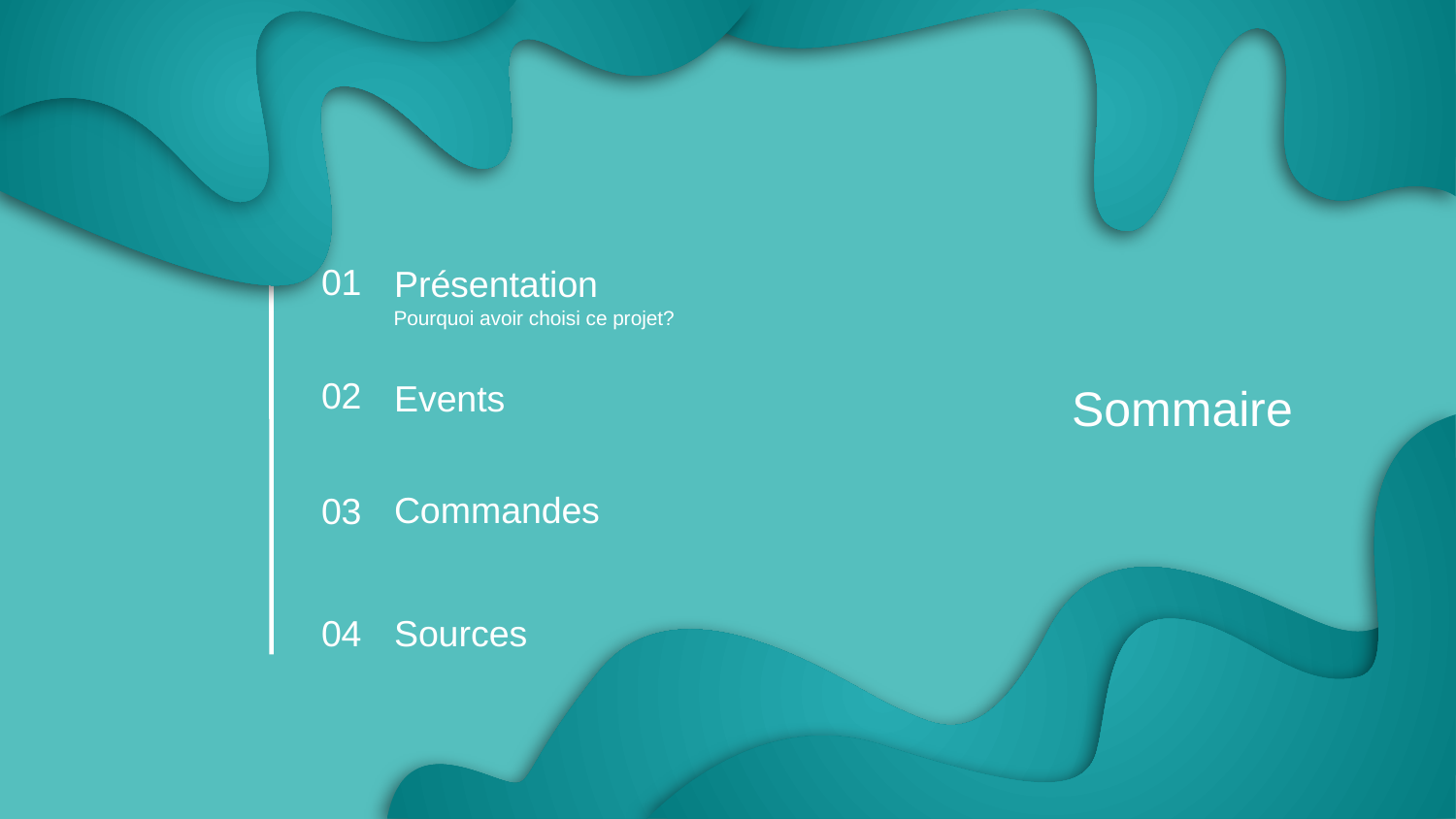

Présentation
01
Pourquoi avoir choisi ce projet?
Sommaire
Events
02
Commandes
03
Sources
04